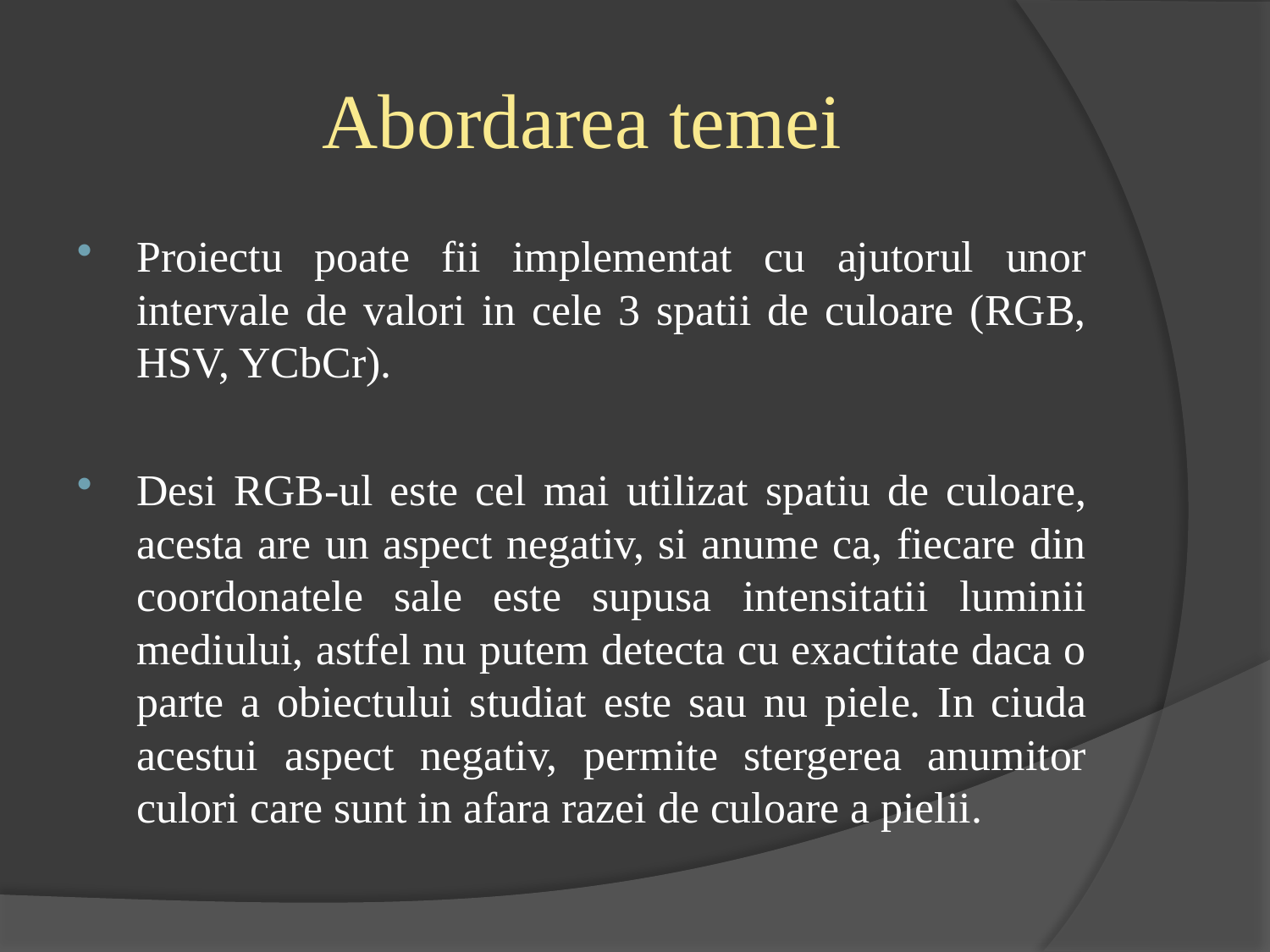

# Abordarea temei
Proiectu poate fii implementat cu ajutorul unor intervale de valori in cele 3 spatii de culoare (RGB, HSV, YCbCr).

Desi RGB-ul este cel mai utilizat spatiu de culoare, acesta are un aspect negativ, si anume ca, fiecare din coordonatele sale este supusa intensitatii luminii mediului, astfel nu putem detecta cu exactitate daca o parte a obiectului studiat este sau nu piele. In ciuda acestui aspect negativ, permite stergerea anumitor culori care sunt in afara razei de culoare a pielii.